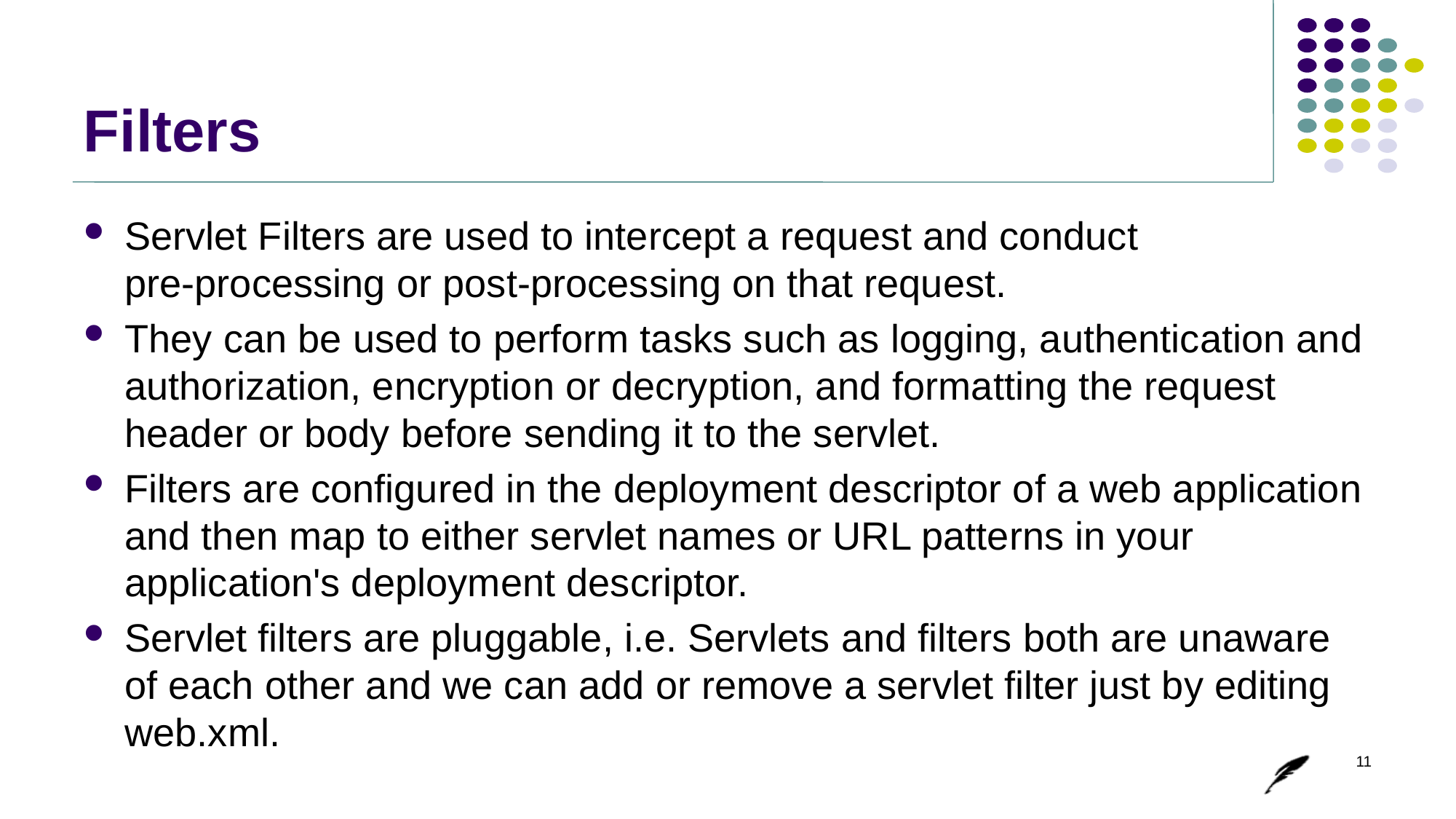

# Filters
Servlet Filters are used to intercept a request and conduct
pre-processing or post-processing on that request.
They can be used to perform tasks such as logging, authentication and authorization, encryption or decryption, and formatting the request header or body before sending it to the servlet.
Filters are configured in the deployment descriptor of a web application and then map to either servlet names or URL patterns in your application's deployment descriptor.
Servlet filters are pluggable, i.e. Servlets and filters both are unaware of each other and we can add or remove a servlet filter just by editing web.xml.
11